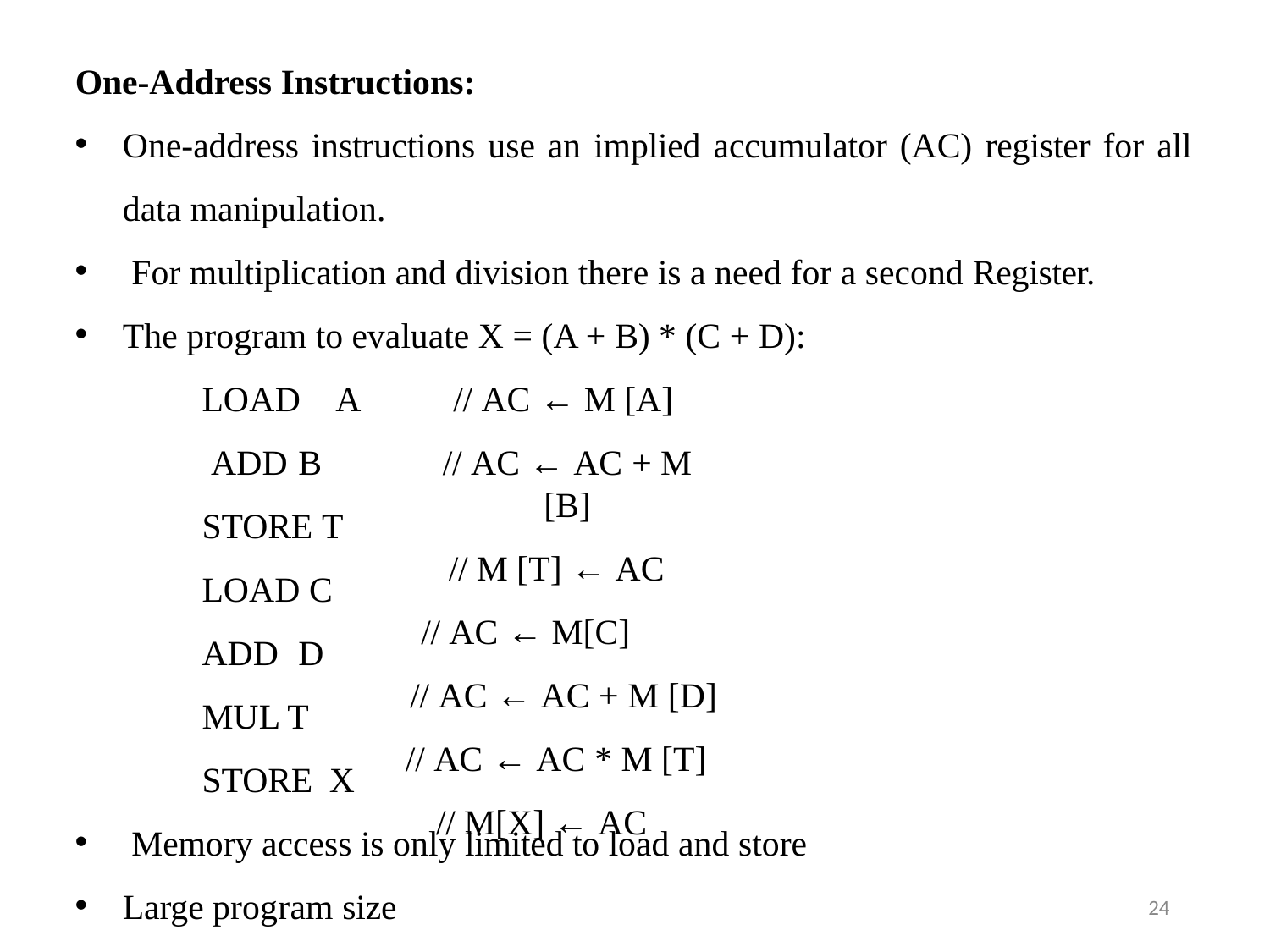

# One-Address Instructions:
One-address instructions use an implied accumulator (AC) register for all
data manipulation.
For multiplication and division there is a need for a second Register.
The program to evaluate X = (A + B) * (C + D):
LOAD	A  ADD	B  STORE T  LOAD C  ADD	D  MUL T  STORE X
// AC ← M [A]
// AC ← AC + M [B]
// M [T] ← AC
// AC ← M[C]
// AC ← AC + M [D]
// AC ← AC * M [T]
// M[X] ← AC
Memory access is only limited to load and store
Large program size
24